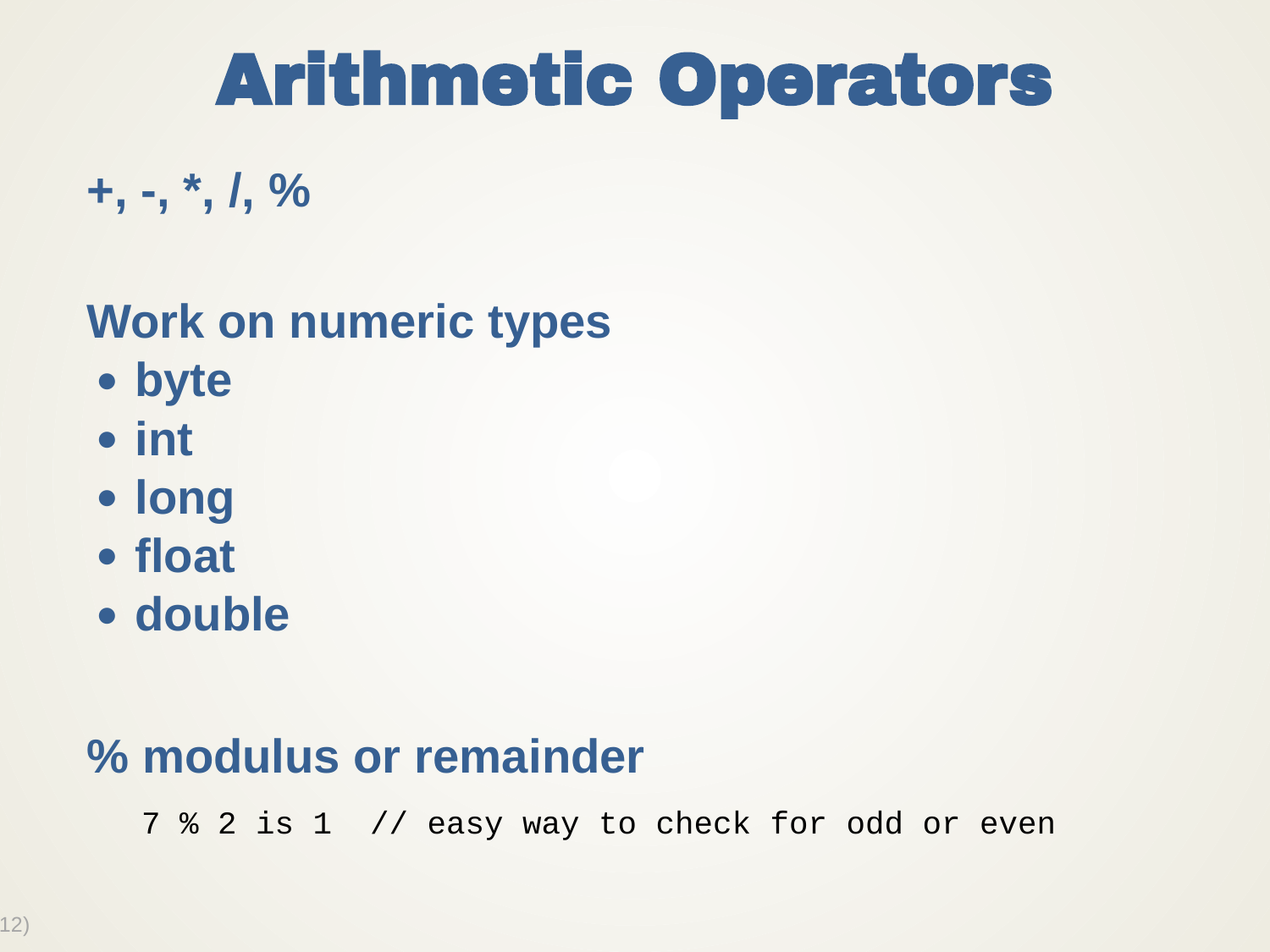

# Arithmetic Operators
+, -, *, /, %

Work on numeric types
byte
int
long
float
double

% modulus or remainder
7 % 2 is 1  // easy way to check for odd or even